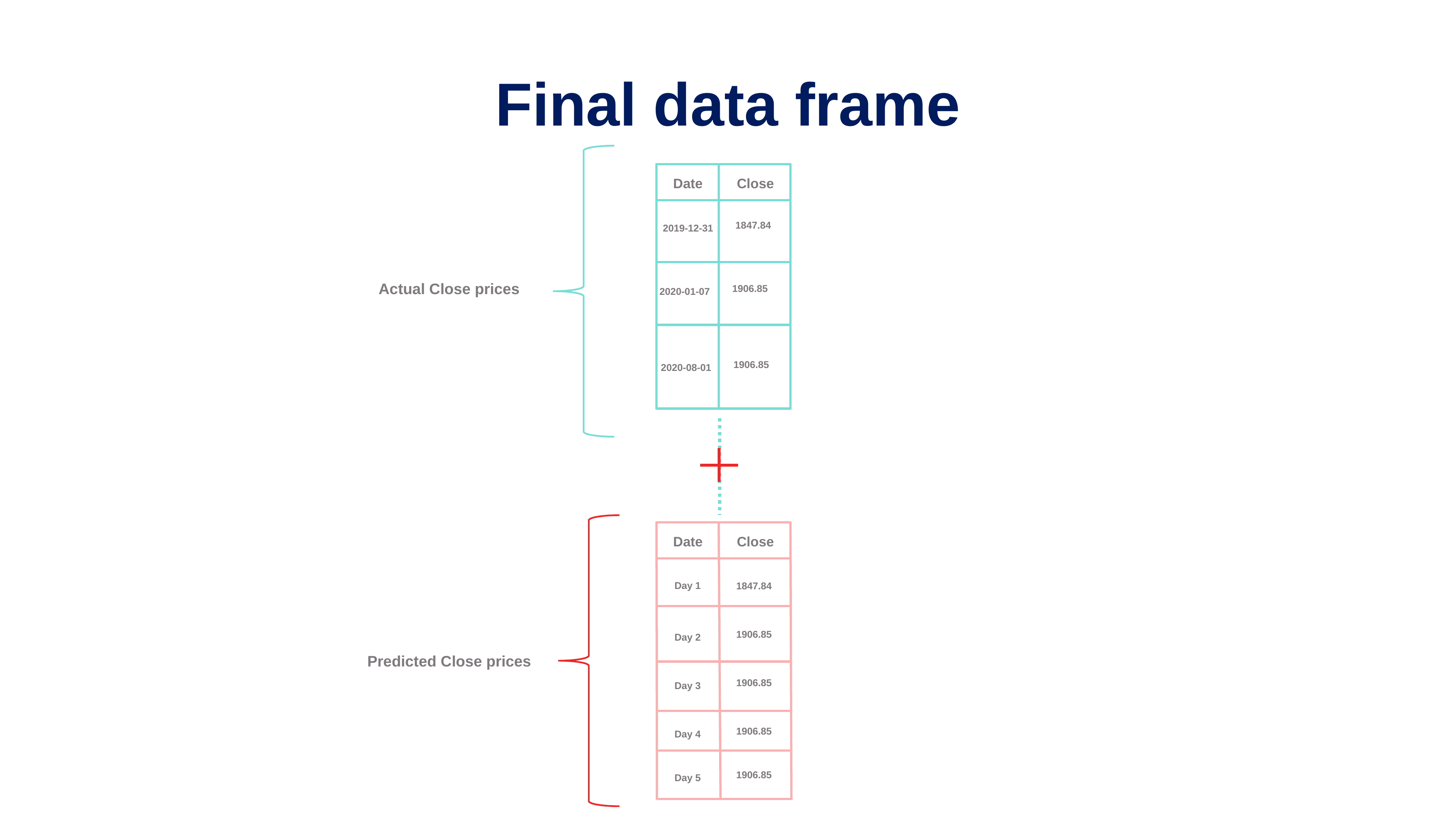

Final data frame

Date
Close
1847.84
2019-12-31
Actual Close prices
1906.85
2020-01-07
1906.85
2020-08-01

Date
Close
Day 1
1847.84
1906.85
Day 2
Write your paragraph here
Predicted Close prices
Summary
1906.85
Day 3
Write your paragraph here
1906.85
Day 4
1906.85
Day 5